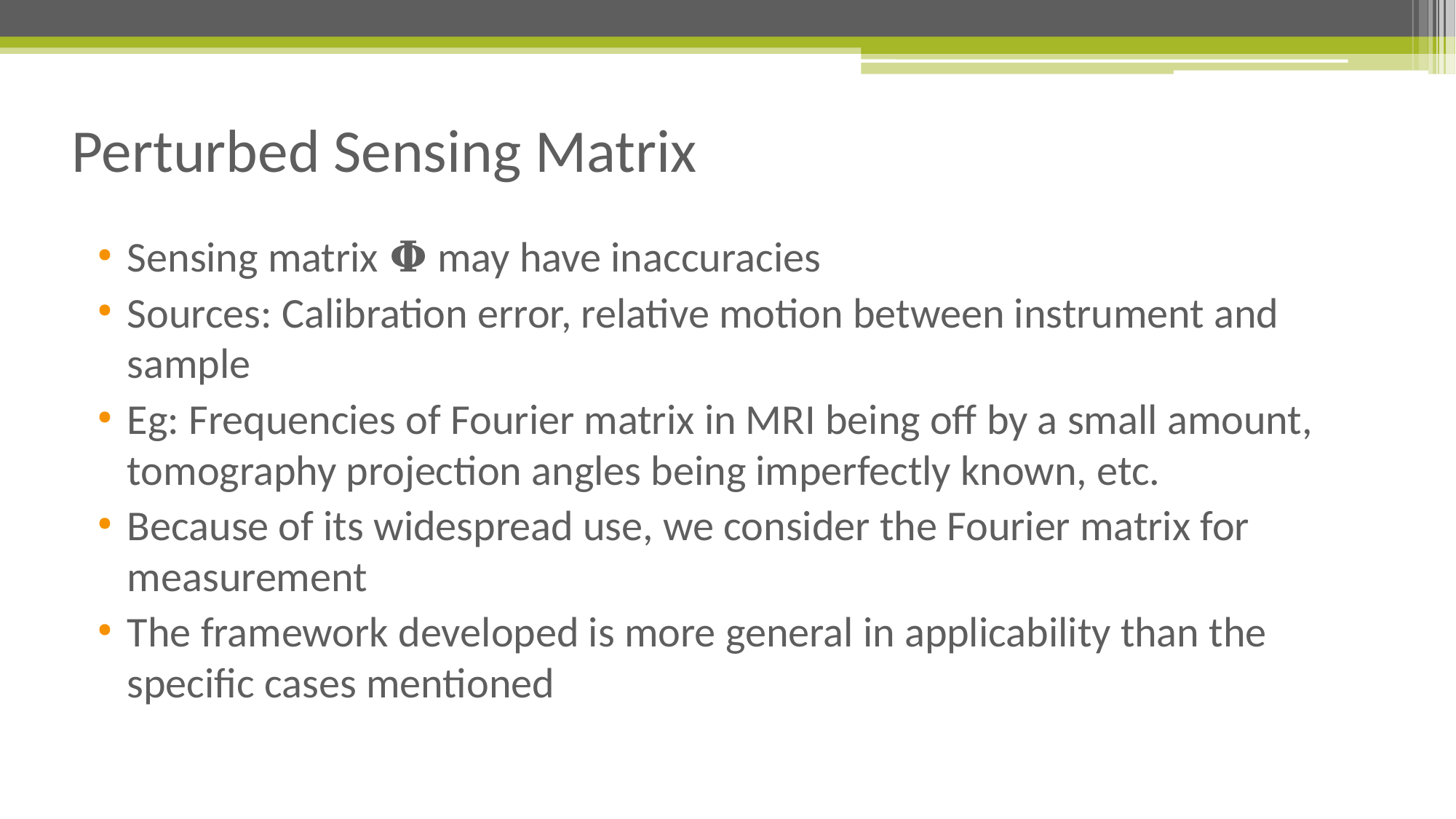

# Perturbed Sensing Matrix
Sensing matrix 𝚽 may have inaccuracies
Sources: Calibration error, relative motion between instrument and sample
Eg: Frequencies of Fourier matrix in MRI being off by a small amount, tomography projection angles being imperfectly known, etc.
Because of its widespread use, we consider the Fourier matrix for measurement
The framework developed is more general in applicability than the specific cases mentioned